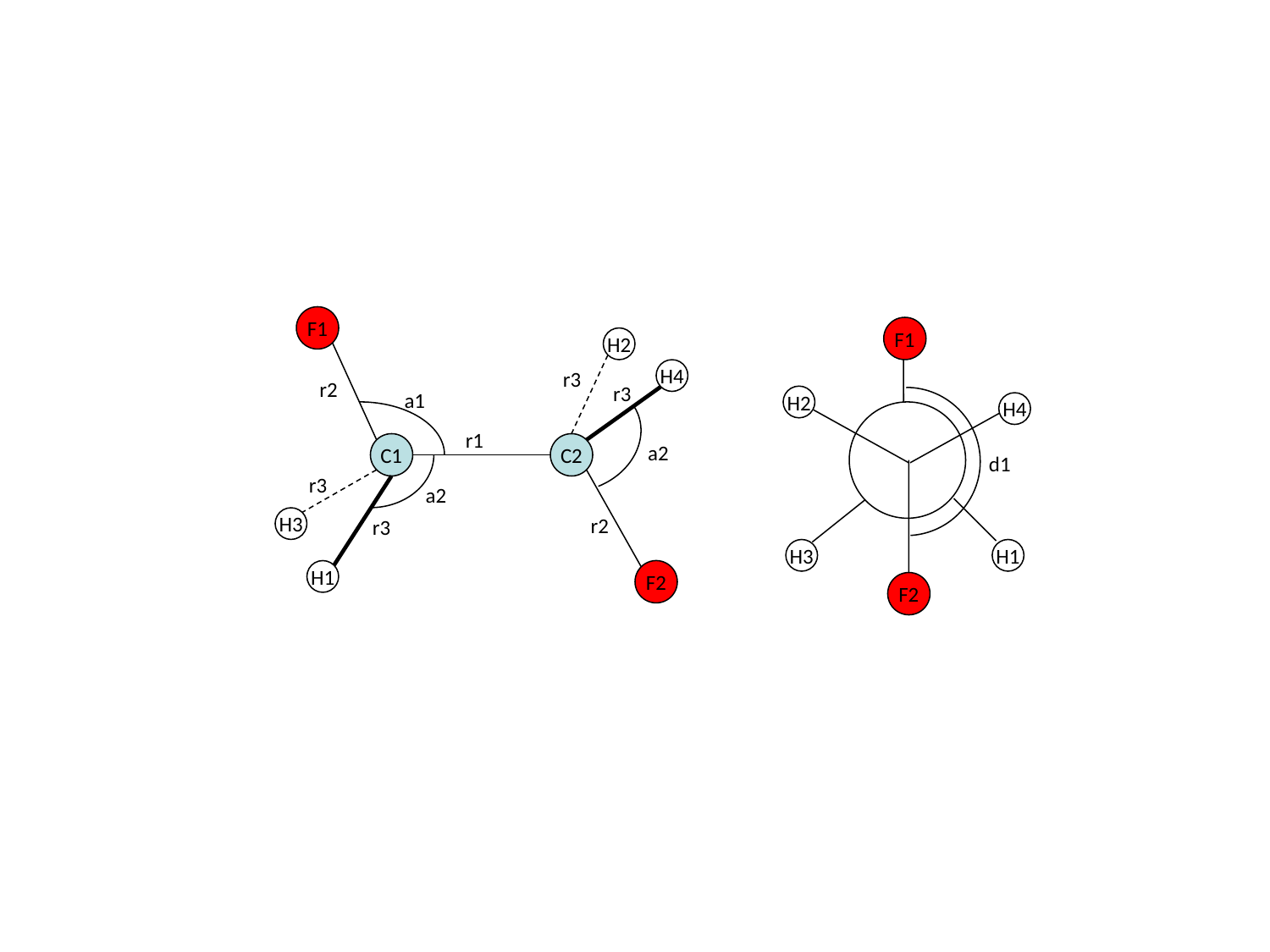

F1
F1
H2
r3
H4

r2
r3
a1
H2

H4

r1
C1
C2
a2
d1

r3
a2

r2
H3
r3
H3
H1
H1
F2
F2